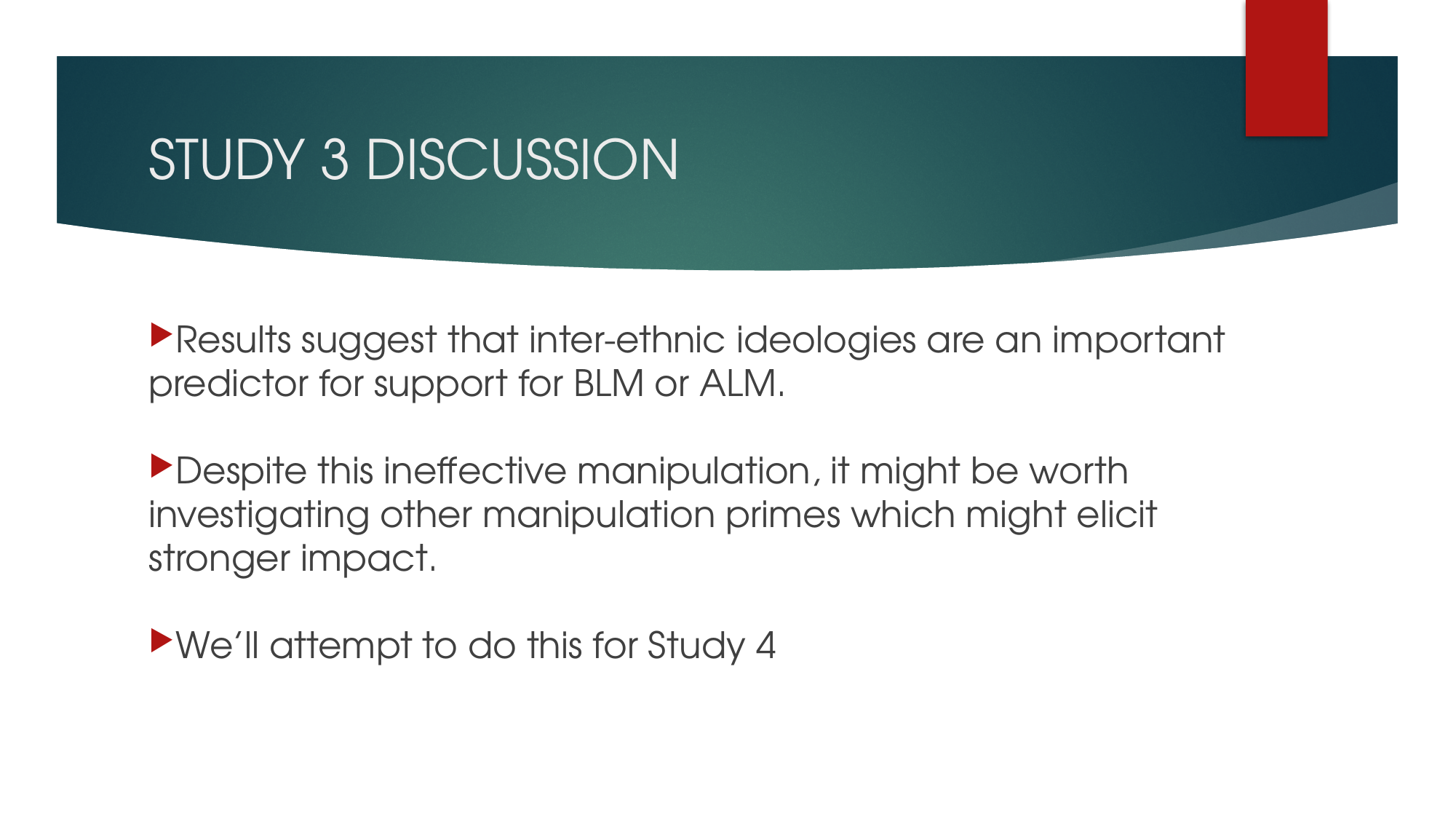

# STUDY 3 DISCUSSION
Results suggest that inter-ethnic ideologies are an important predictor for support for BLM or ALM.

Despite this ineffective manipulation, it might be worth investigating other manipulation primes which might elicit stronger impact.

We’ll attempt to do this for Study 4